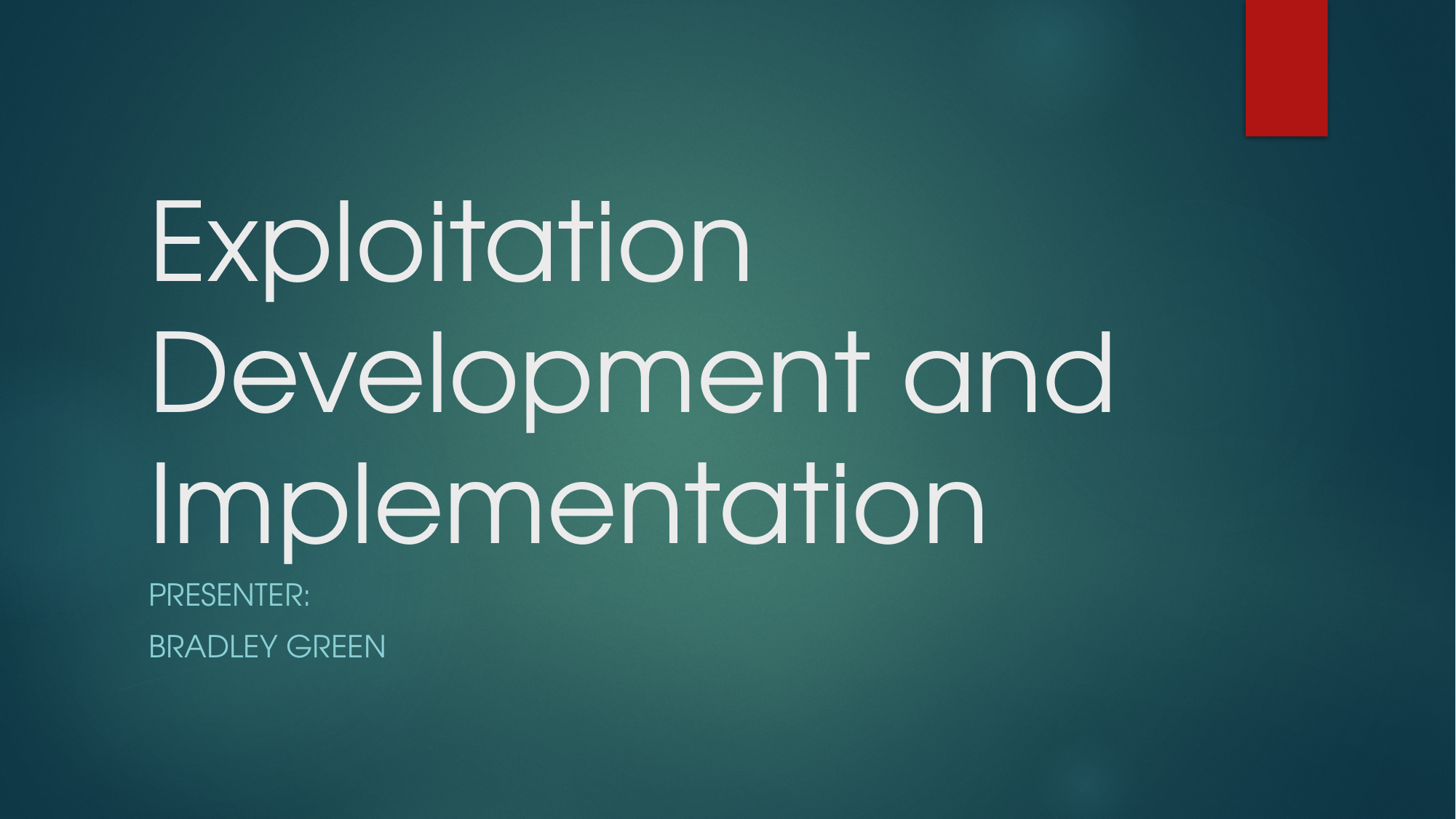

# Exploitation Development and Implementation
Presenter:
Bradley Green